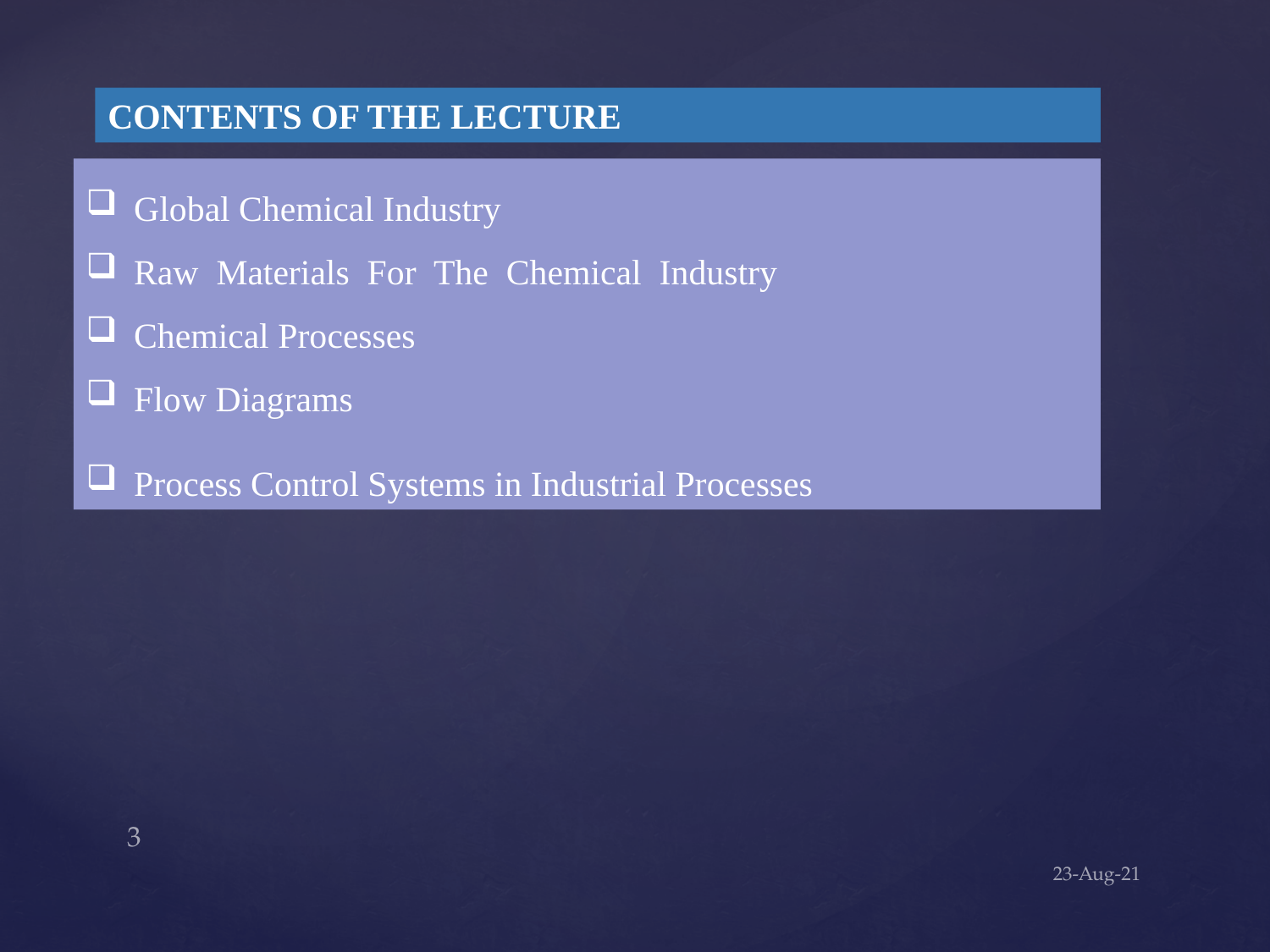

CONTENTS OF THE LECTURE
Global Chemical Industry
Raw  Materials  For  The  Chemical  Industry
Chemical Processes
Flow Diagrams
Process Control Systems in Industrial Processes
3
23-Aug-21